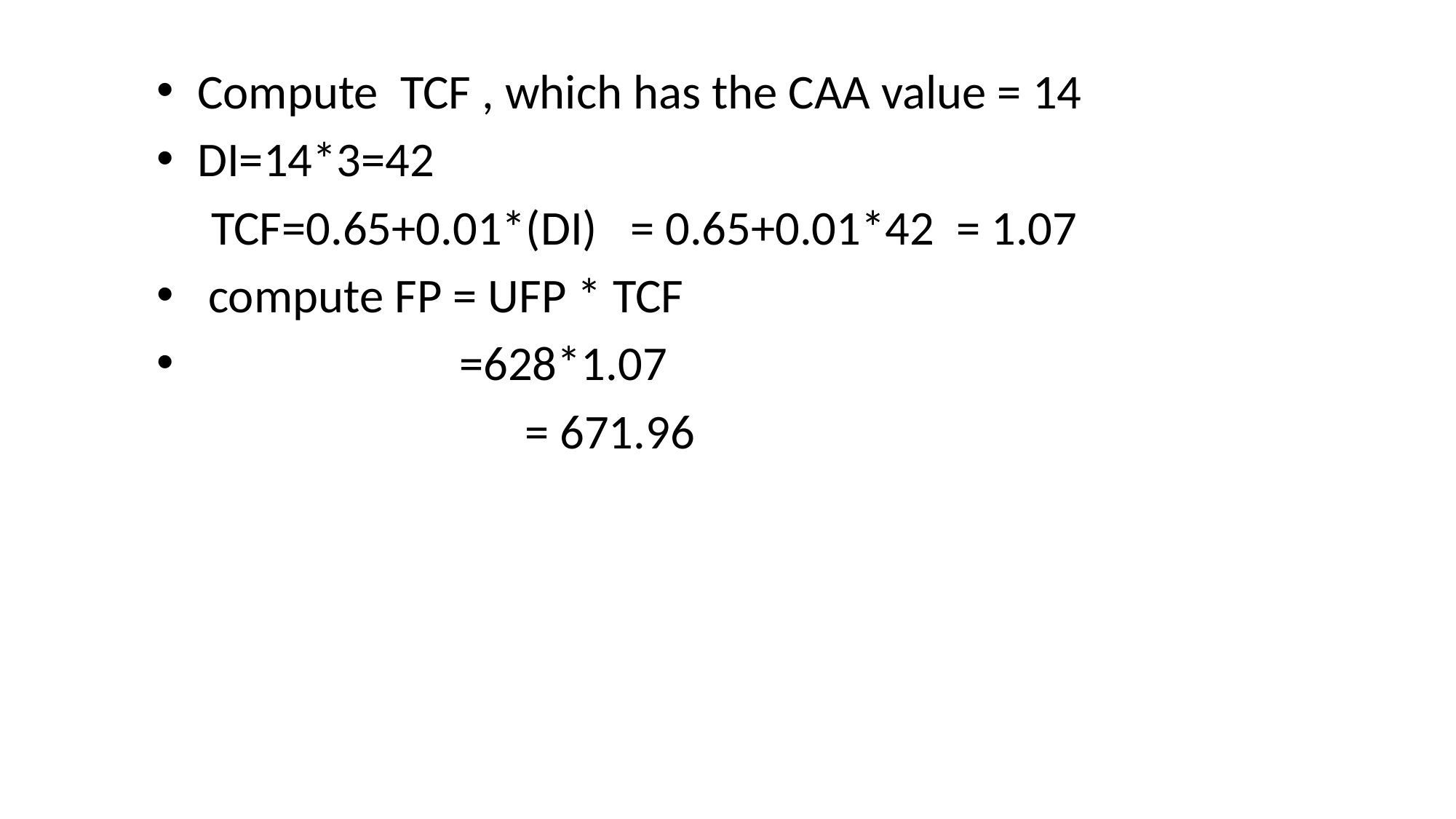

Compute  TCF , which has the CAA value = 14
DI=14*3=42
TCF=0.65+0.01*(DI)   = 0.65+0.01*42  = 1.07
 compute FP = UFP * TCF
                        =628*1.07
				= 671.96